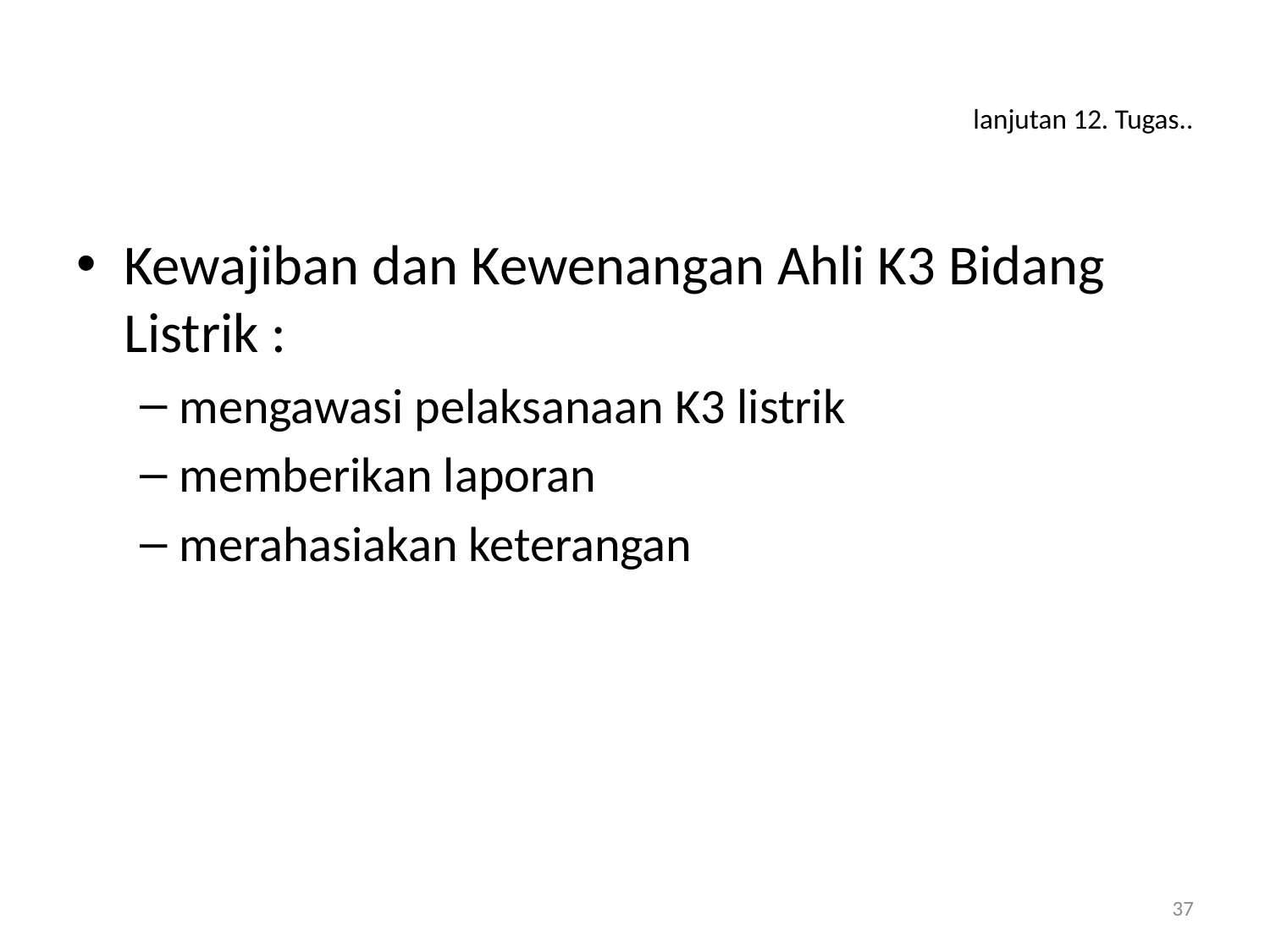

# lanjutan 12. Tugas..
Kewajiban dan Kewenangan Ahli K3 Bidang Listrik :
mengawasi pelaksanaan K3 listrik
memberikan laporan
merahasiakan keterangan

37